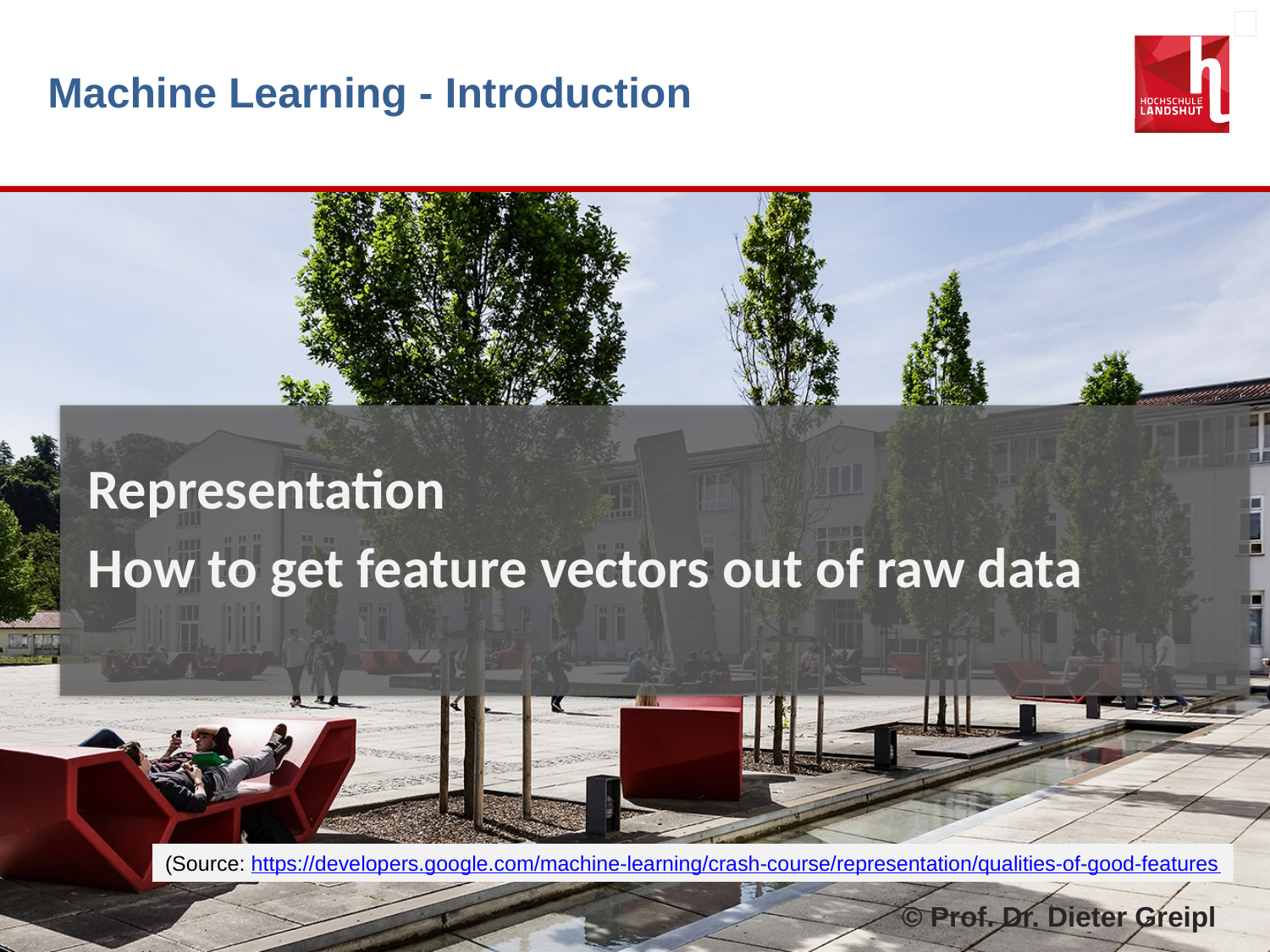

# Machine Learning - Introduction
Representation
How to get feature vectors out of raw data

(Source: https://developers.google.com/machine-learning/crash-course/representation/qualities-of-good-features